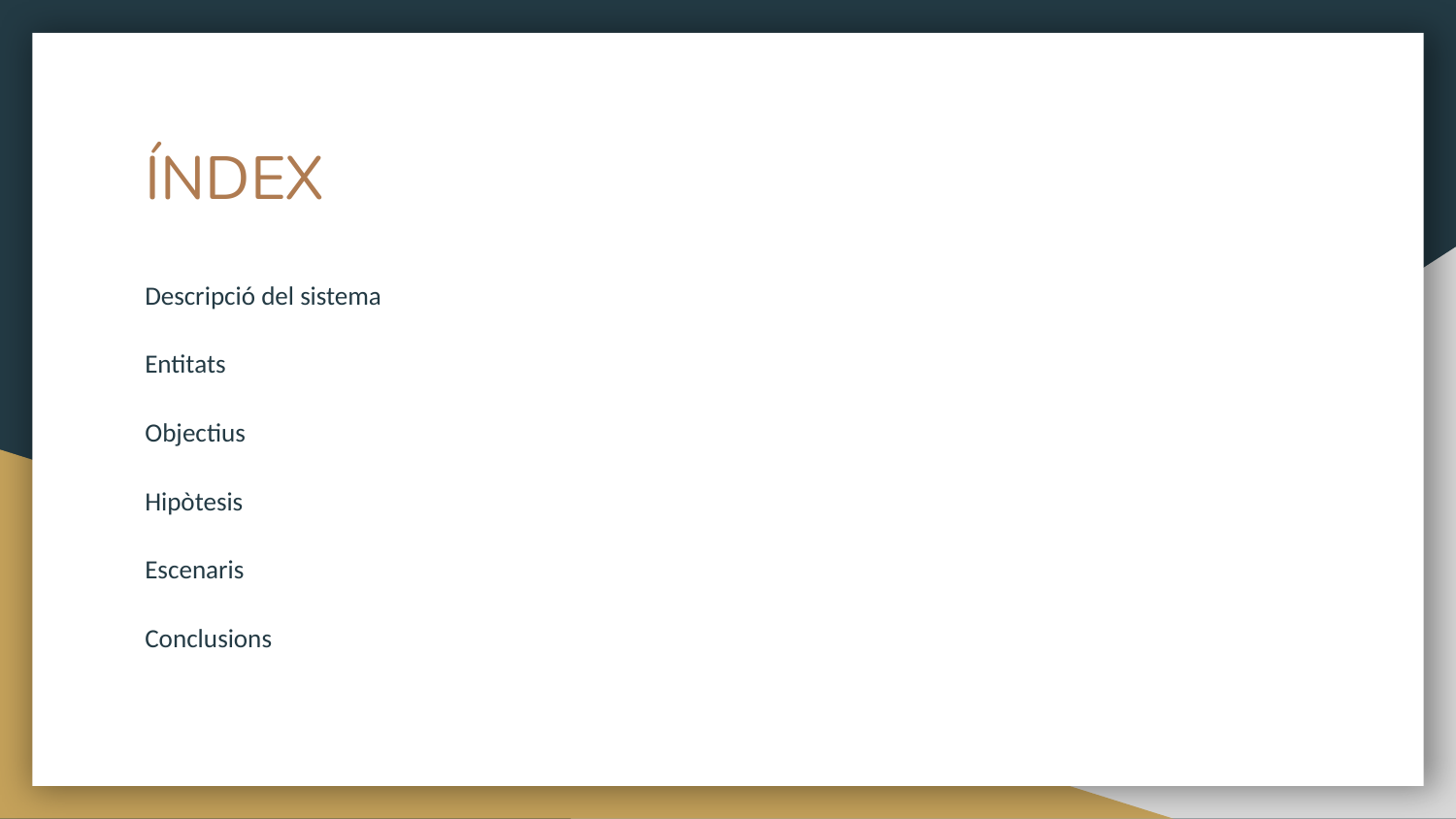

# ÍNDEX
Descripció del sistema
Entitats
Objectius
Hipòtesis
Escenaris
Conclusions